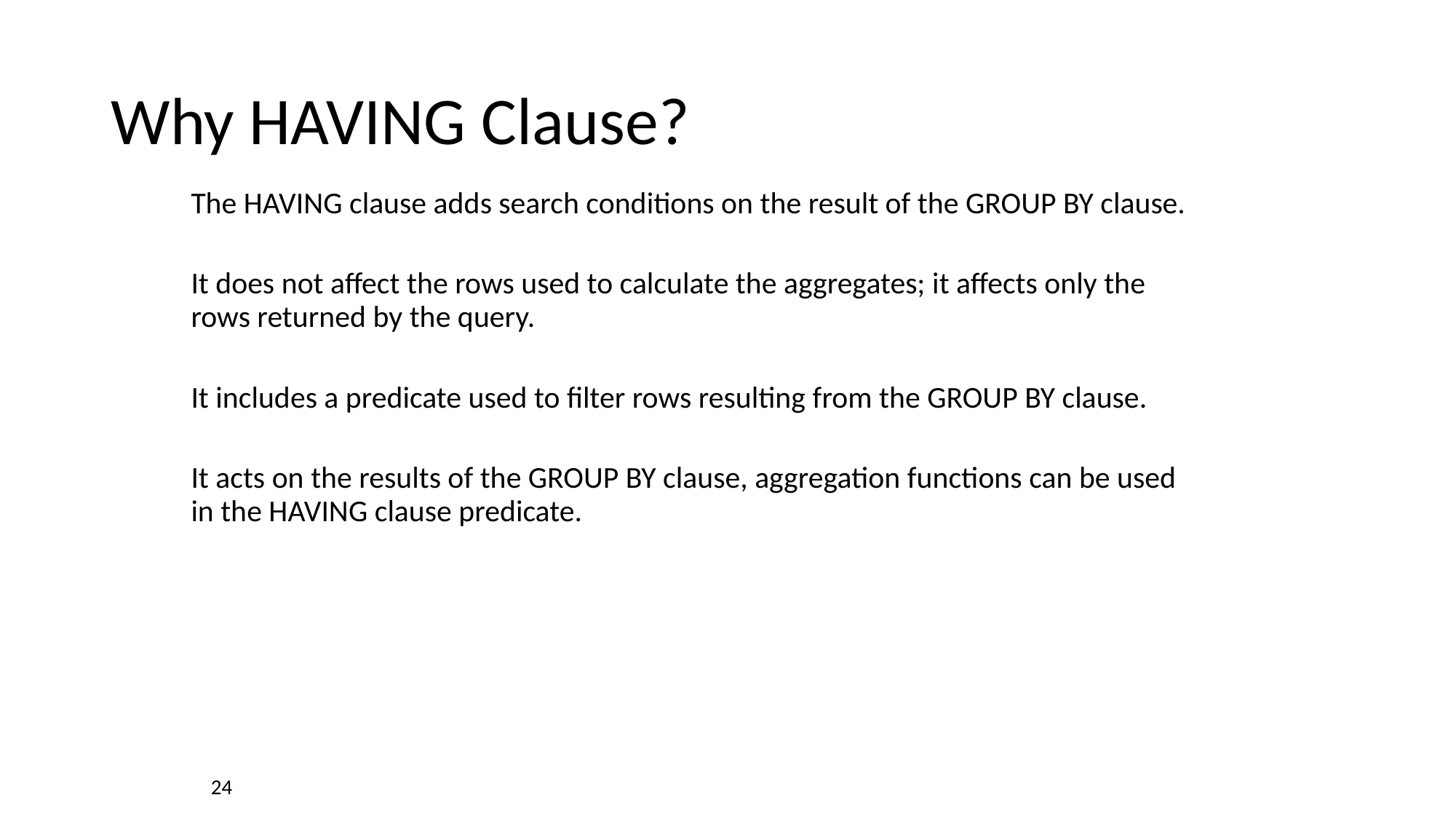

# Why HAVING Clause?
The HAVING clause adds search conditions on the result of the GROUP BY clause.

It does not affect the rows used to calculate the aggregates; it affects only the rows returned by the query.

It includes a predicate used to filter rows resulting from the GROUP BY clause.

It acts on the results of the GROUP BY clause, aggregation functions can be used in the HAVING clause predicate.

24